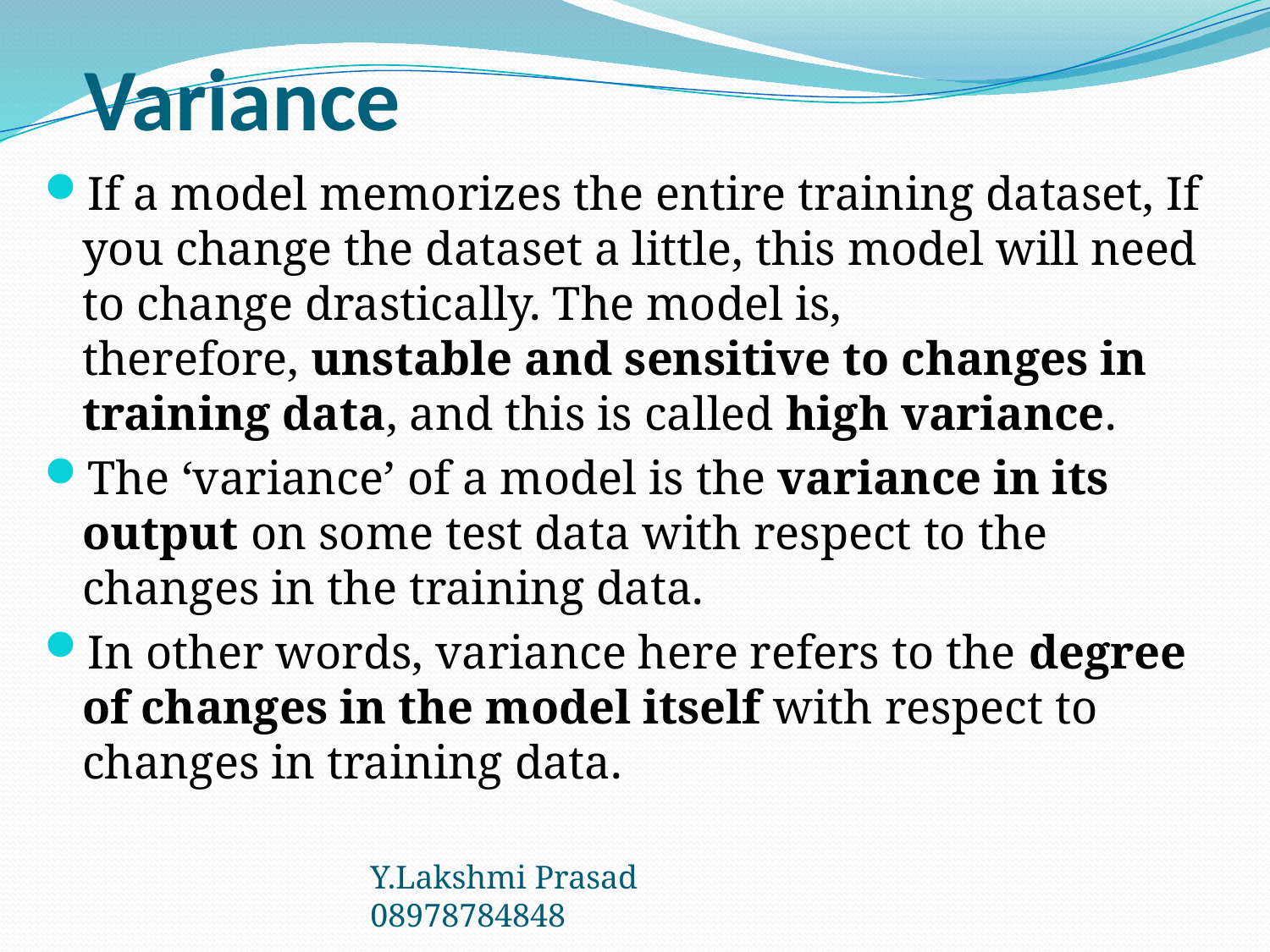

# Variance
If a model memorizes the entire training dataset, If you change the dataset a little, this model will need to change drastically. The model is, therefore, unstable and sensitive to changes in training data, and this is called high variance.
The ‘variance’ of a model is the variance in its output on some test data with respect to the changes in the training data.
In other words, variance here refers to the degree of changes in the model itself with respect to changes in training data.
Y.Lakshmi Prasad 08978784848